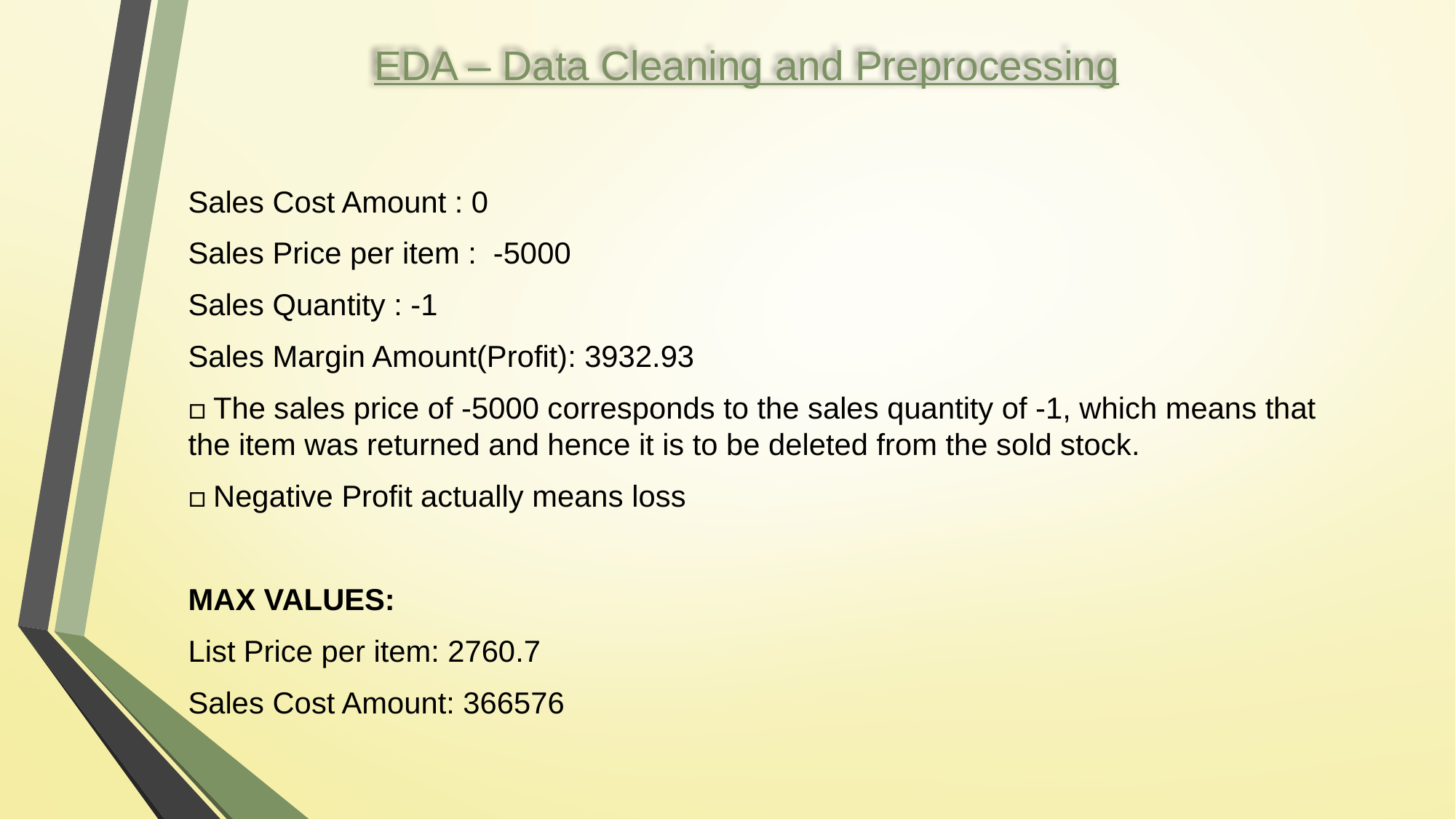

# EDA – Data Cleaning and Preprocessing
Sales Cost Amount : 0
Sales Price per item :  -5000
Sales Quantity : -1
Sales Margin Amount(Profit): 3932.93
□ The sales price of -5000 corresponds to the sales quantity of -1, which means that the item was returned and hence it is to be deleted from the sold stock.
□ Negative Profit actually means loss

MAX VALUES:
List Price per item: 2760.7
Sales Cost Amount: 366576